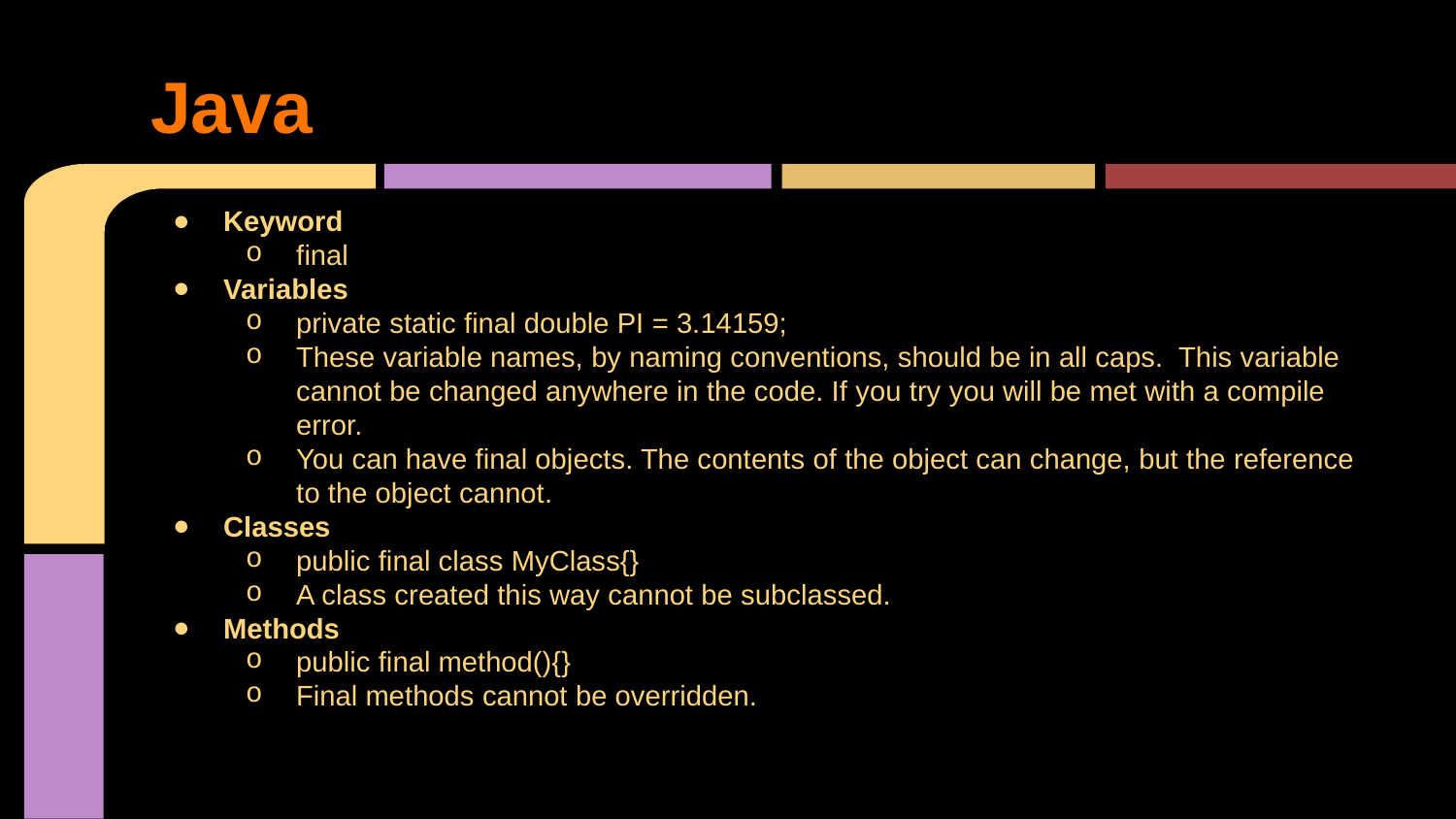

# Java
Keyword
final
Variables
private static final double PI = 3.14159;
These variable names, by naming conventions, should be in all caps.  This variable cannot be changed anywhere in the code. If you try you will be met with a compile error.
You can have final objects. The contents of the object can change, but the reference to the object cannot.
Classes
public final class MyClass{}
A class created this way cannot be subclassed.
Methods
public final method(){}
Final methods cannot be overridden.